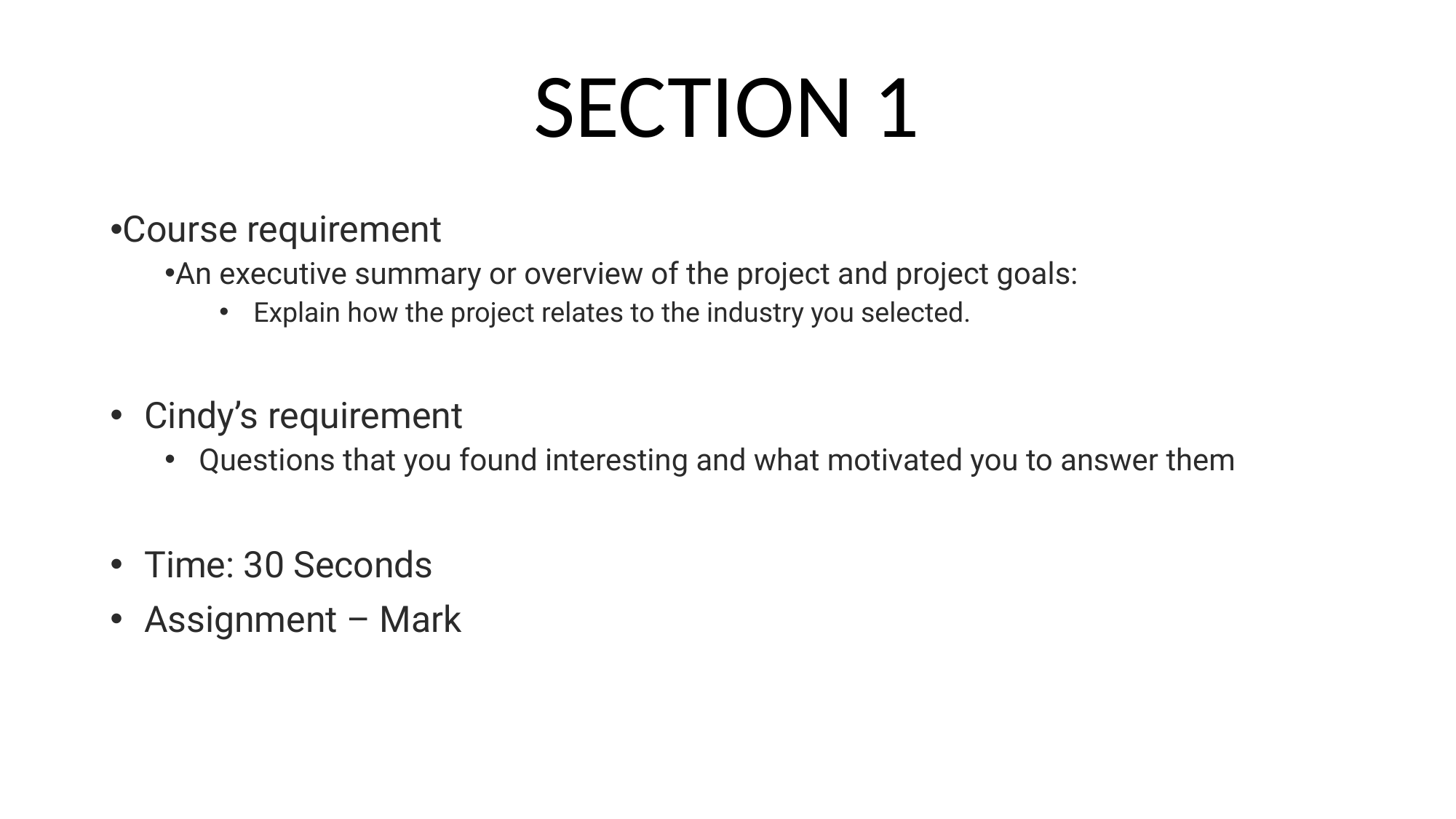

# SECTION 1
Course requirement
An executive summary or overview of the project and project goals:
Explain how the project relates to the industry you selected.

Cindy’s requirement
Questions that you found interesting and what motivated you to answer them

Time: 30 Seconds
Assignment – Mark